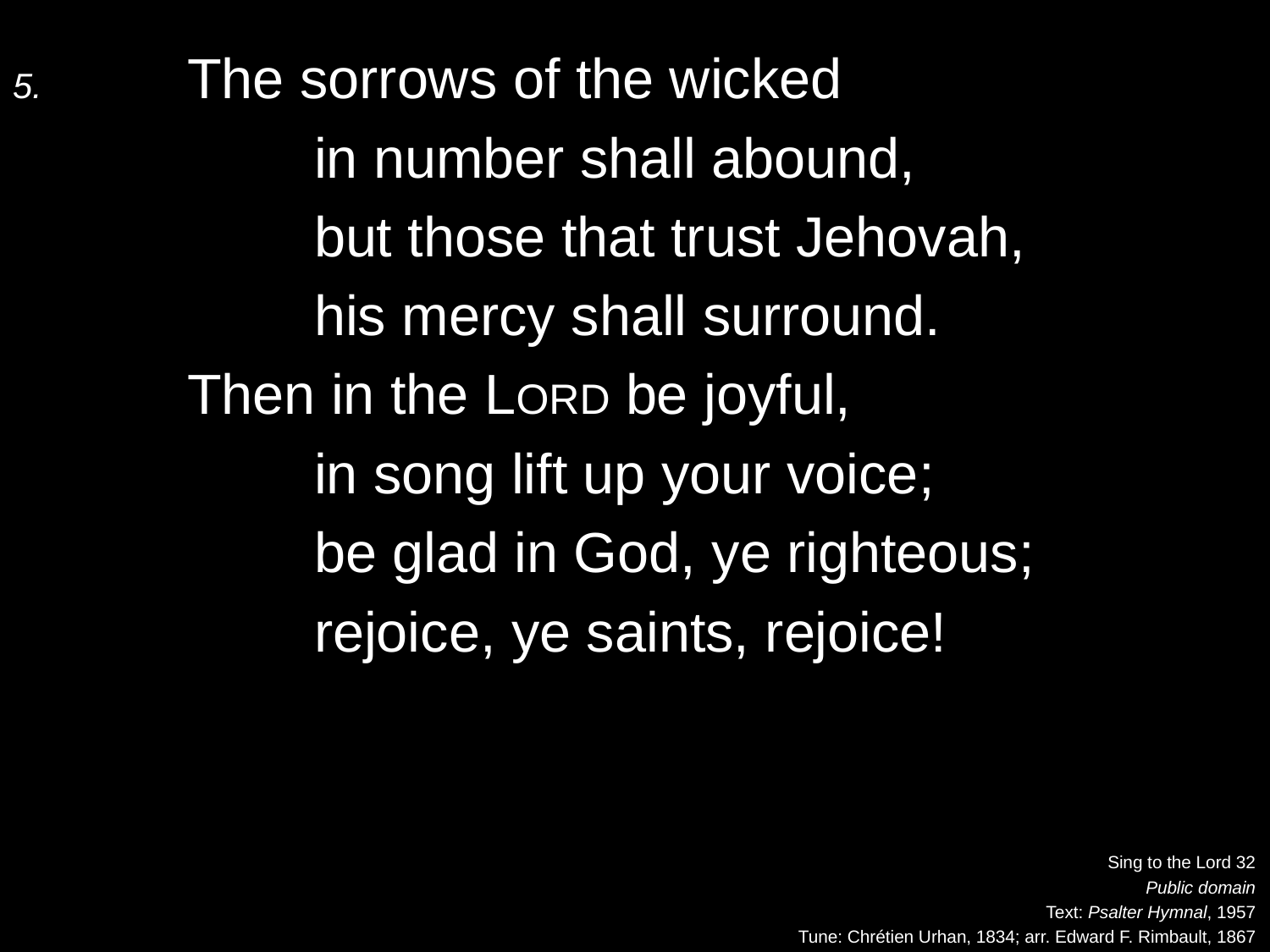

5.	The sorrows of the wicked
		in number shall abound,
		but those that trust Jehovah,
		his mercy shall surround.
	Then in the Lord be joyful,
		in song lift up your voice;
		be glad in God, ye righteous;
		rejoice, ye saints, rejoice!
Sing to the Lord 32
Public domain
Text: Psalter Hymnal, 1957
Tune: Chrétien Urhan, 1834; arr. Edward F. Rimbault, 1867